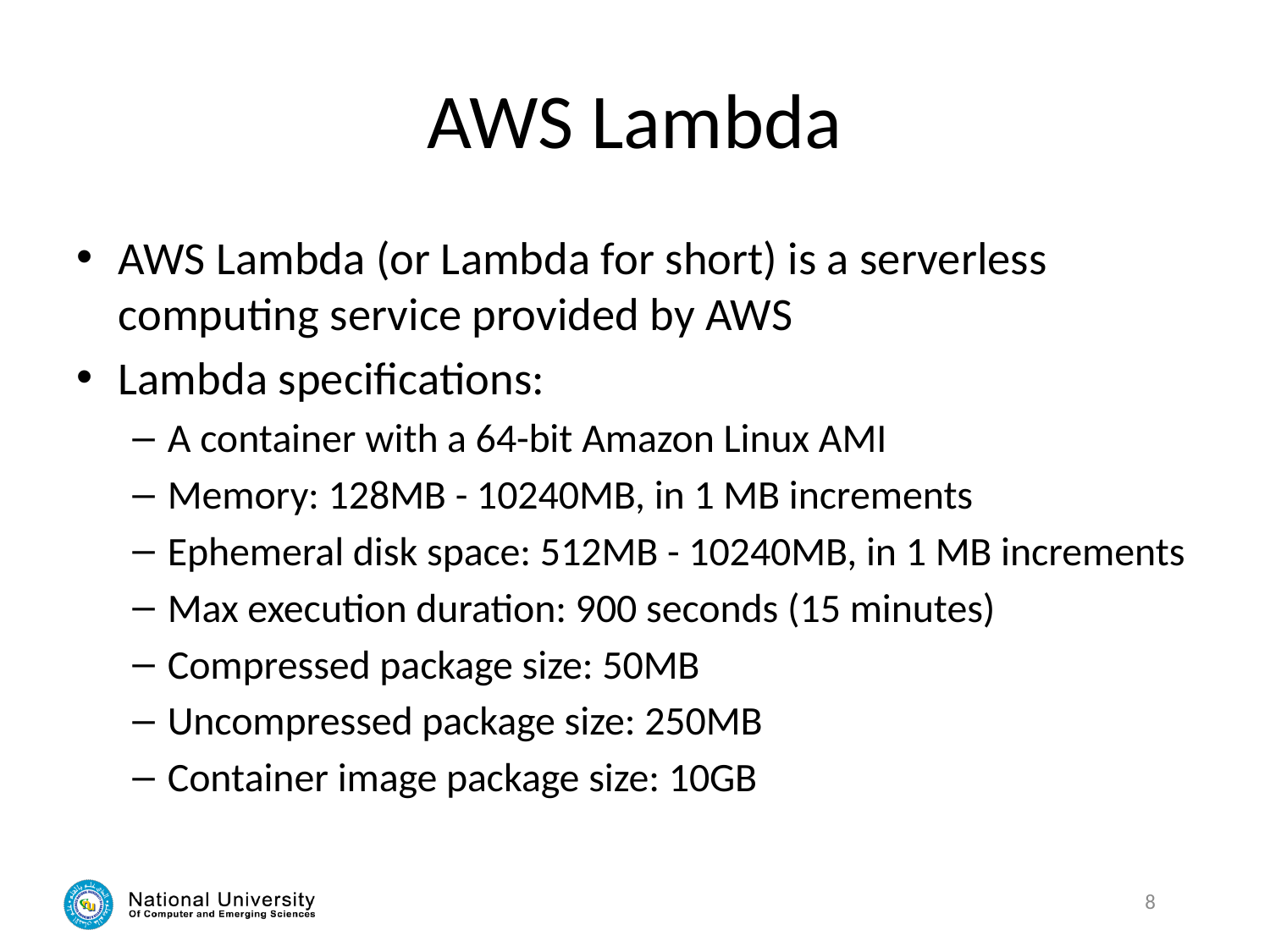

# AWS Lambda
AWS Lambda (or Lambda for short) is a serverless computing service provided by AWS
Lambda specifications:
A container with a 64-bit Amazon Linux AMI
Memory: 128MB - 10240MB, in 1 MB increments
Ephemeral disk space: 512MB - 10240MB, in 1 MB increments
Max execution duration: 900 seconds (15 minutes)
Compressed package size: 50MB
Uncompressed package size: 250MB
Container image package size: 10GB
8